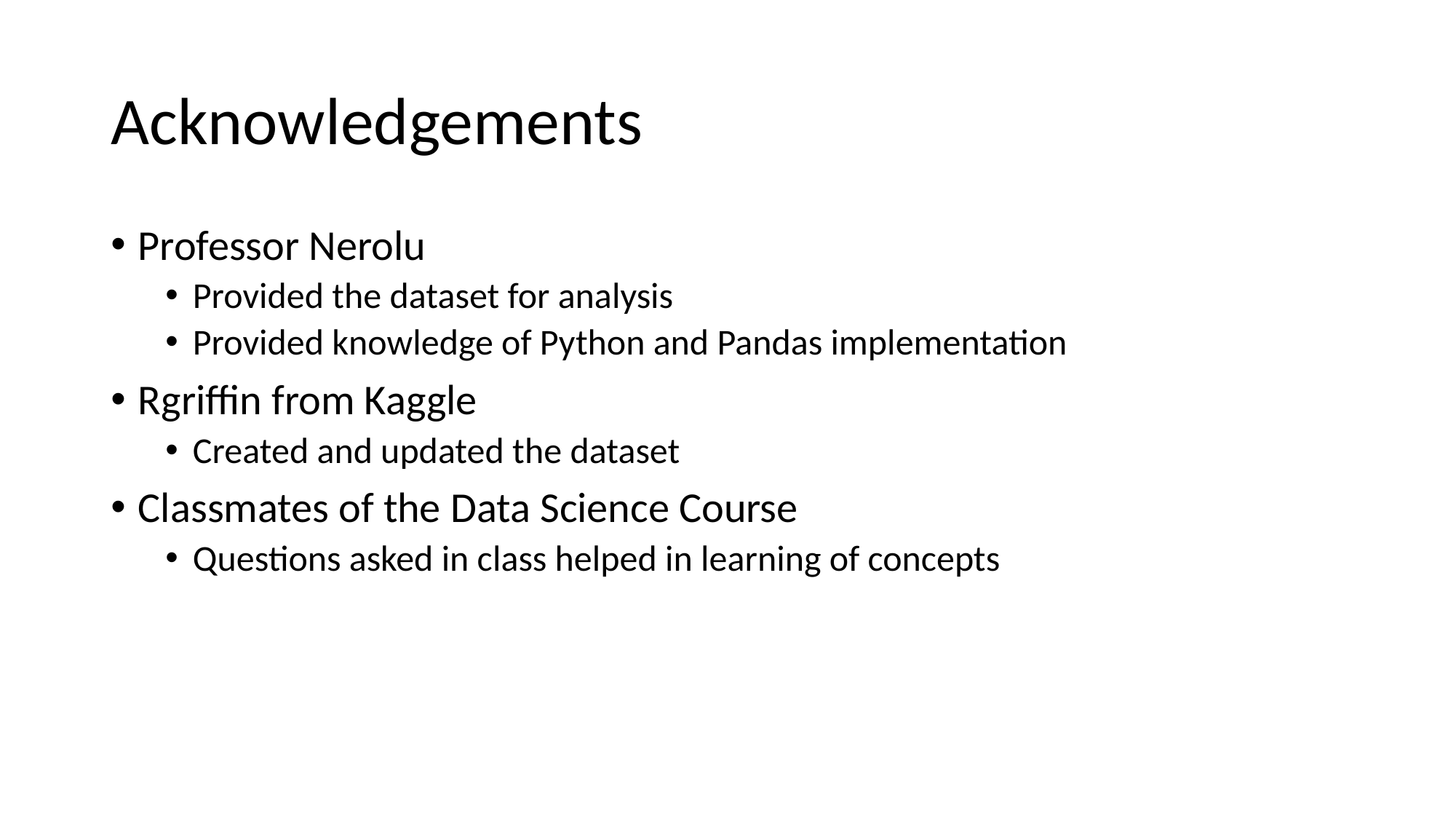

# Acknowledgements
Professor Nerolu
Provided the dataset for analysis
Provided knowledge of Python and Pandas implementation
Rgriffin from Kaggle
Created and updated the dataset
Classmates of the Data Science Course
Questions asked in class helped in learning of concepts